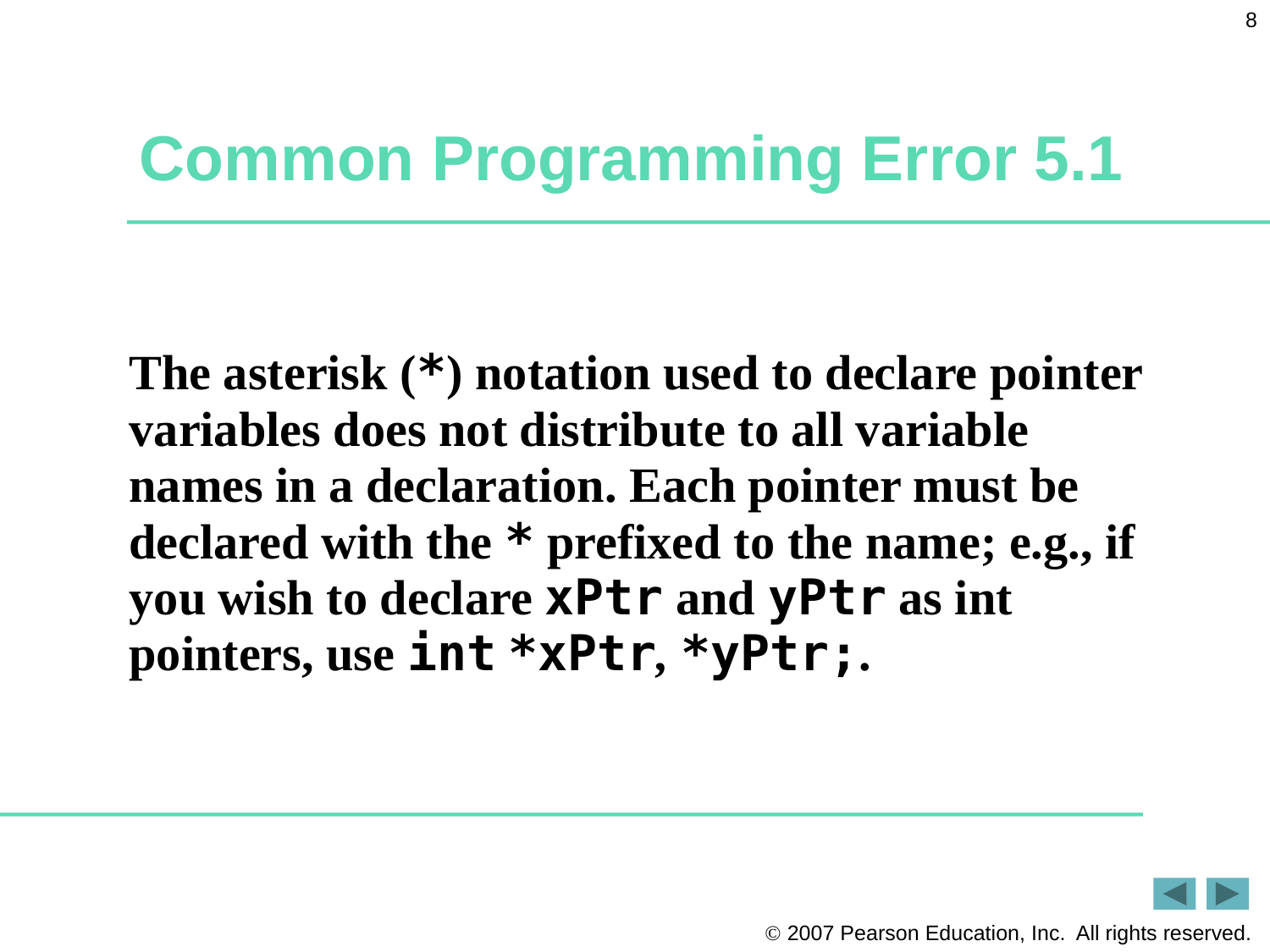

8
# Common Programming Error 5.1
The asterisk (*) notation used to declare pointer variables does not distribute to all variable names in a declaration. Each pointer must be declared with the * prefixed to the name; e.g., if you wish to declare xPtr and yPtr as int pointers, use int *xPtr, *yPtr;.